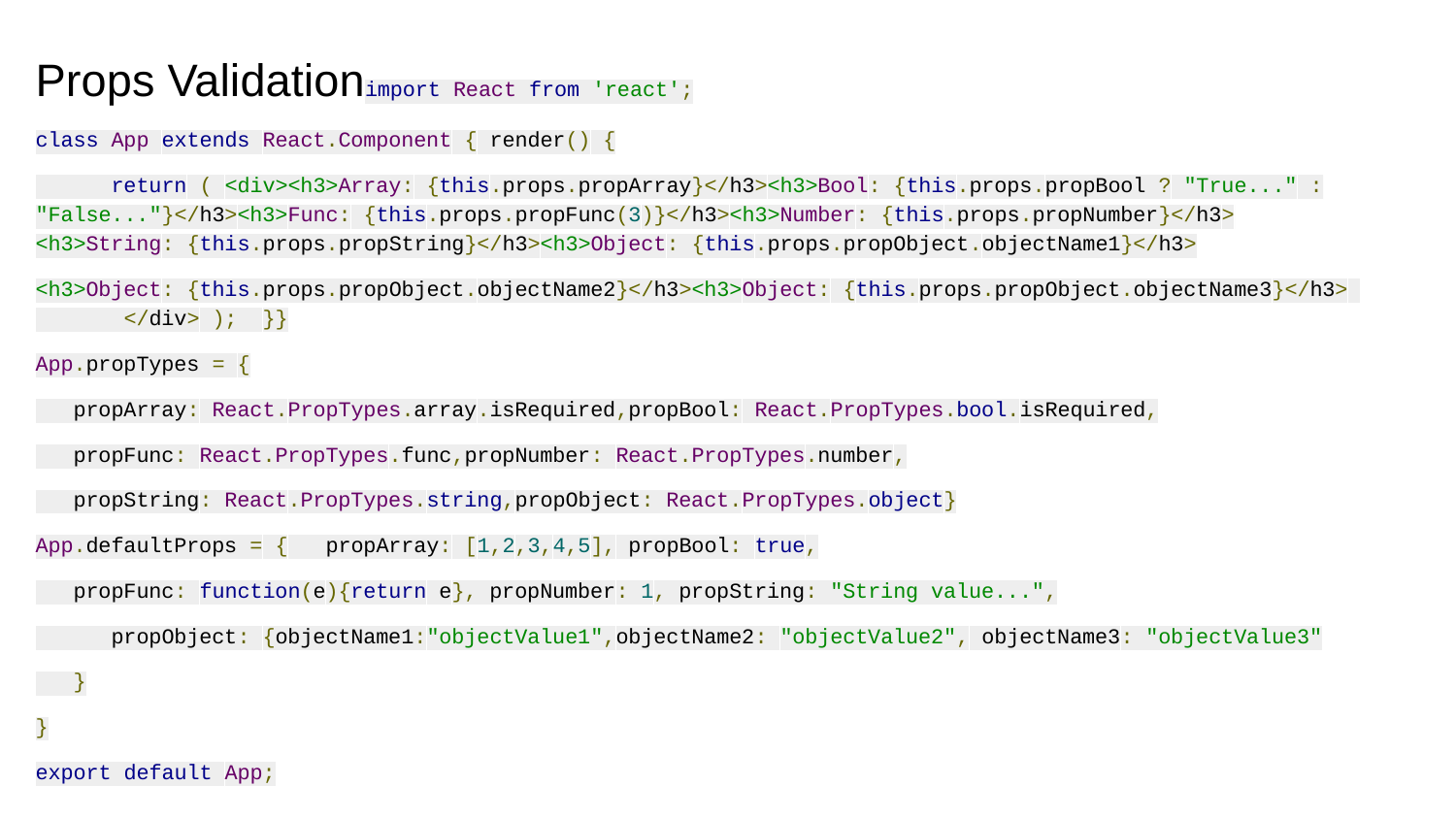

Props Validationimport React from 'react';
class App extends React.Component { render() {
      return ( <div><h3>Array: {this.props.propArray}</h3><h3>Bool: {this.props.propBool ? "True..." : "False..."}</h3><h3>Func: {this.props.propFunc(3)}</h3><h3>Number: {this.props.propNumber}</h3> <h3>String: {this.props.propString}</h3><h3>Object: {this.props.propObject.objectName1}</h3>
<h3>Object: {this.props.propObject.objectName2}</h3><h3>Object: {this.props.propObject.objectName3}</h3>         </div> );  }}
App.propTypes = {
   propArray: React.PropTypes.array.isRequired,propBool: React.PropTypes.bool.isRequired,
   propFunc: React.PropTypes.func,propNumber: React.PropTypes.number,
   propString: React.PropTypes.string,propObject: React.PropTypes.object}
App.defaultProps = {   propArray: [1,2,3,4,5], propBool: true,
   propFunc: function(e){return e}, propNumber: 1, propString: "String value...",
      propObject: {objectName1:"objectValue1",objectName2: "objectValue2", objectName3: "objectValue3"
   }
}
export default App;